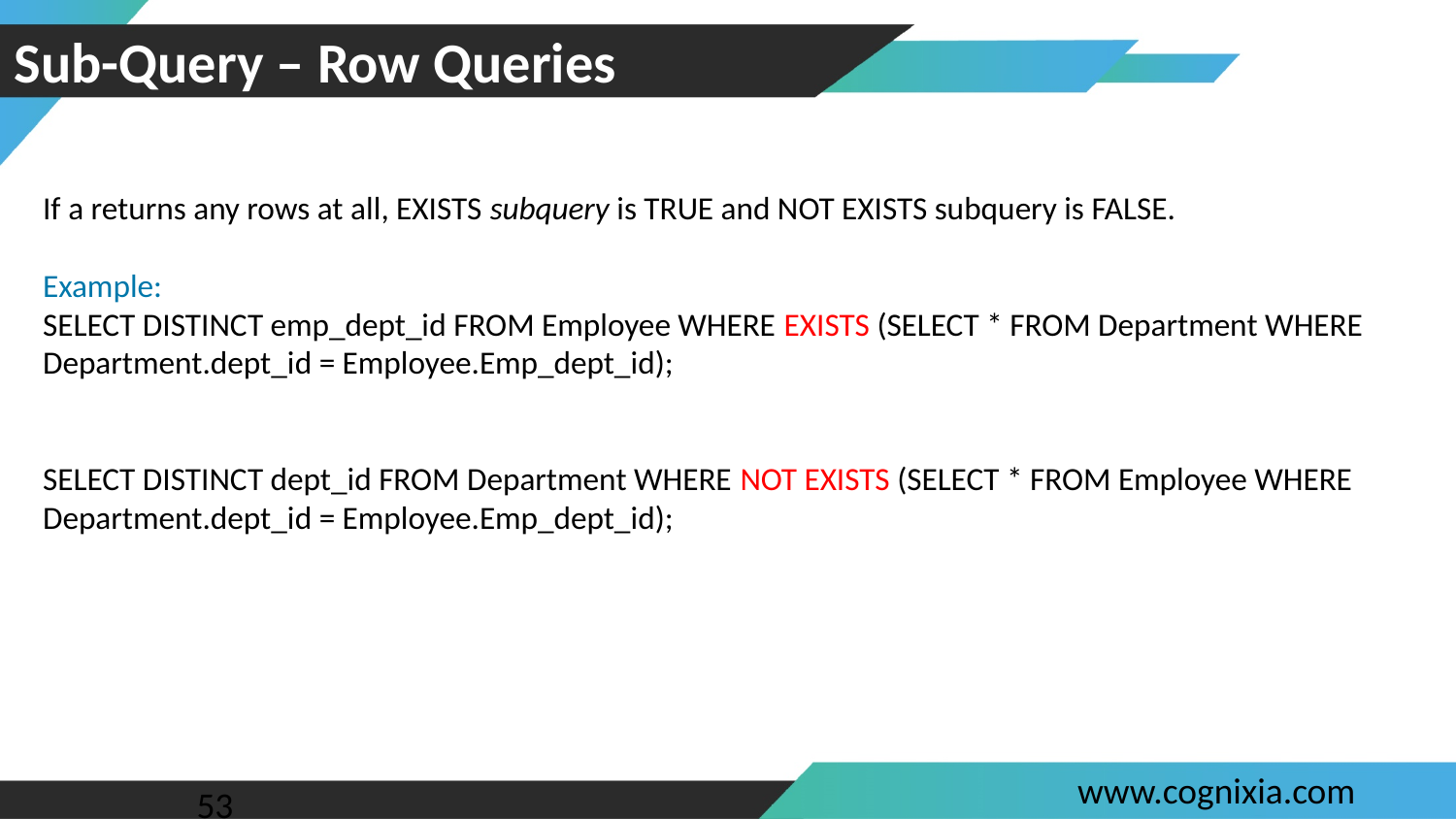

Sub-Query – Row Queries
If a returns any rows at all, EXISTS subquery is TRUE and NOT EXISTS subquery is FALSE.

Example:
SELECT DISTINCT emp_dept_id FROM Employee WHERE EXISTS (SELECT * FROM Department WHERE Department.dept_id = Employee.Emp_dept_id);

SELECT DISTINCT dept_id FROM Department WHERE NOT EXISTS (SELECT * FROM Employee WHERE Department.dept_id = Employee.Emp_dept_id);

53